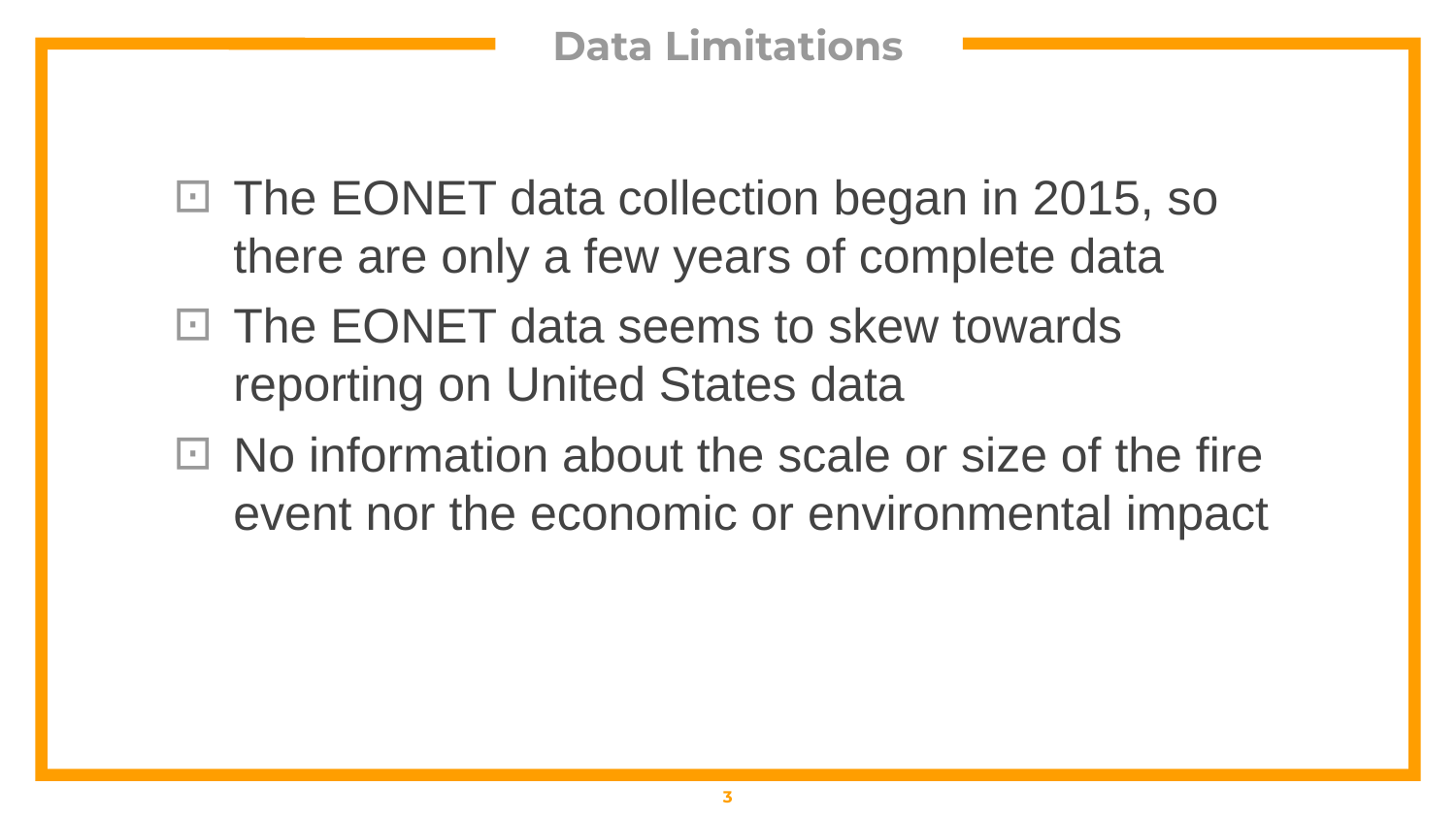

# Data Limitations
The EONET data collection began in 2015, so there are only a few years of complete data
The EONET data seems to skew towards reporting on United States data
No information about the scale or size of the fire event nor the economic or environmental impact

3